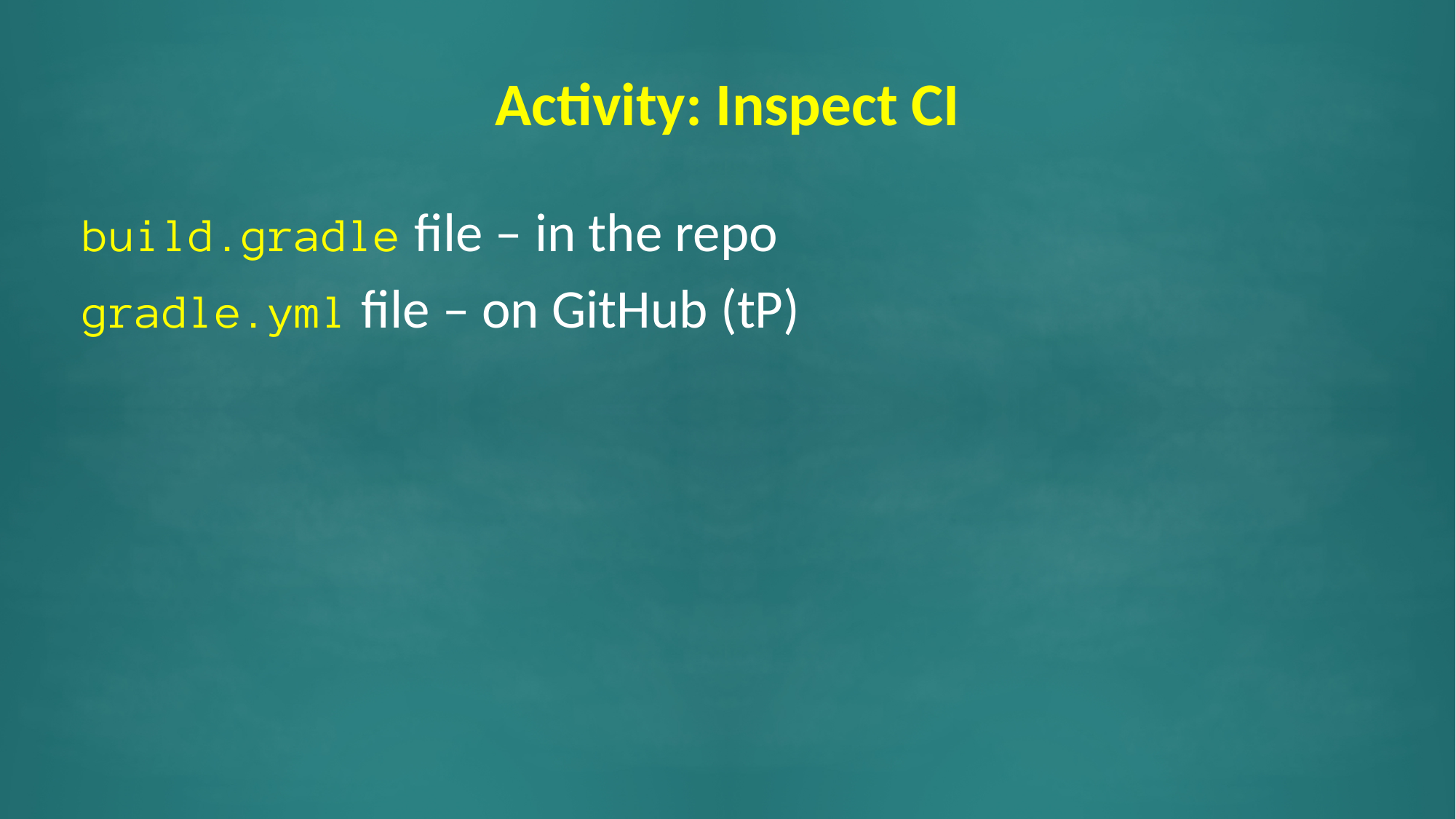

# Activity: Inspect CI
build.gradle file – in the repo
gradle.yml file – on GitHub (tP)